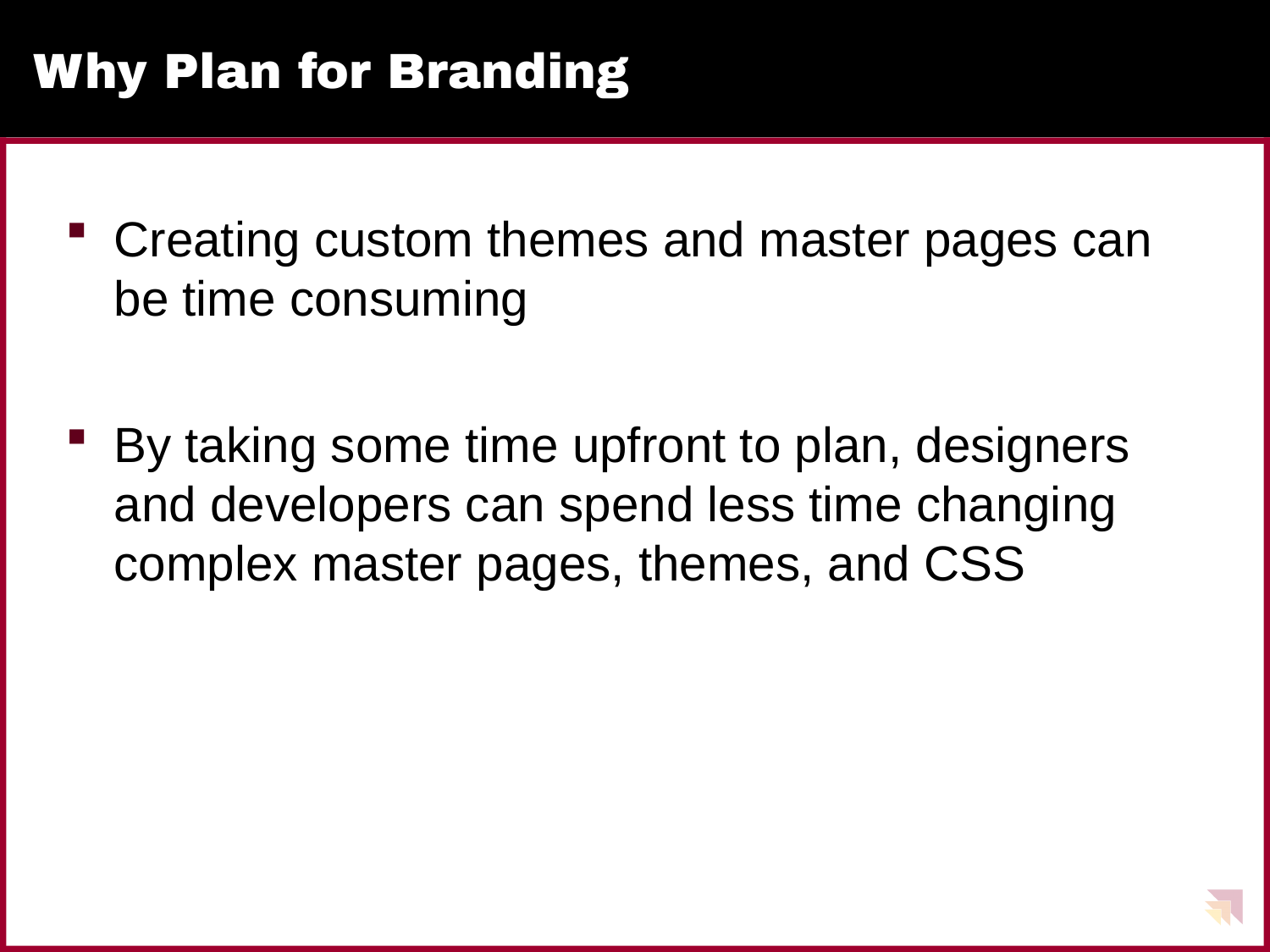

# Why Plan for Branding
Creating custom themes and master pages can be time consuming

By taking some time upfront to plan, designers and developers can spend less time changing complex master pages, themes, and CSS